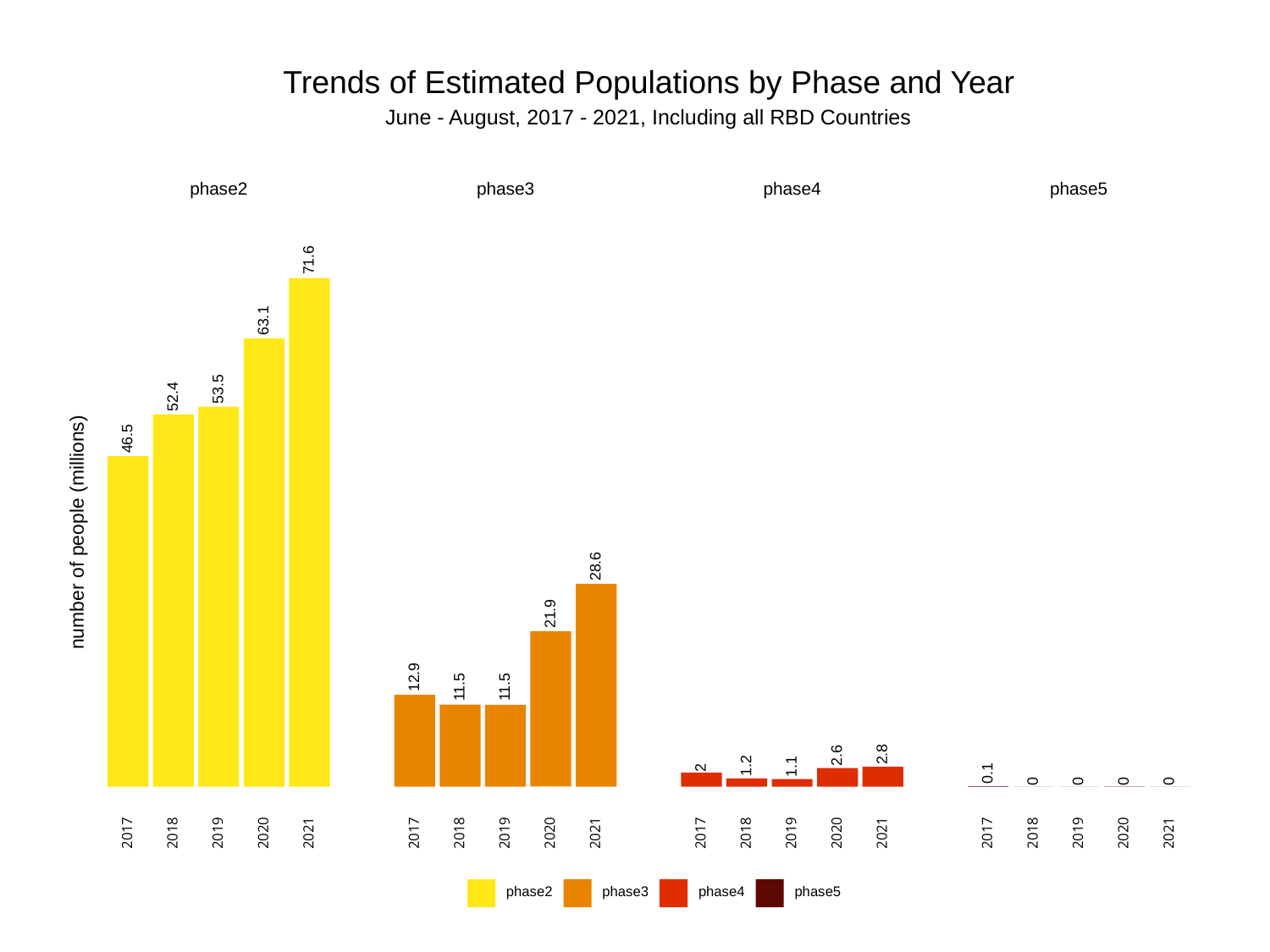

Trends of Estimated Populations by Phase and Year
June - August, 2017 - 2021, Including all RBD Countries
phase2
phase3
phase4
phase5
71.6

63.1

53.5
52.4

46.5

number of people (millions)
28.6

21.9

12.9
11.5
11.5

2.8
2.6
1.2
1.1
2

0.1

0
0
0
0

2017
2018
2019
2020
2021
2017
2018
2019
2020
2021
2017
2018
2019
2020
2021
2017
2018
2019
2020
2021

phase2
phase3
phase4
phase5